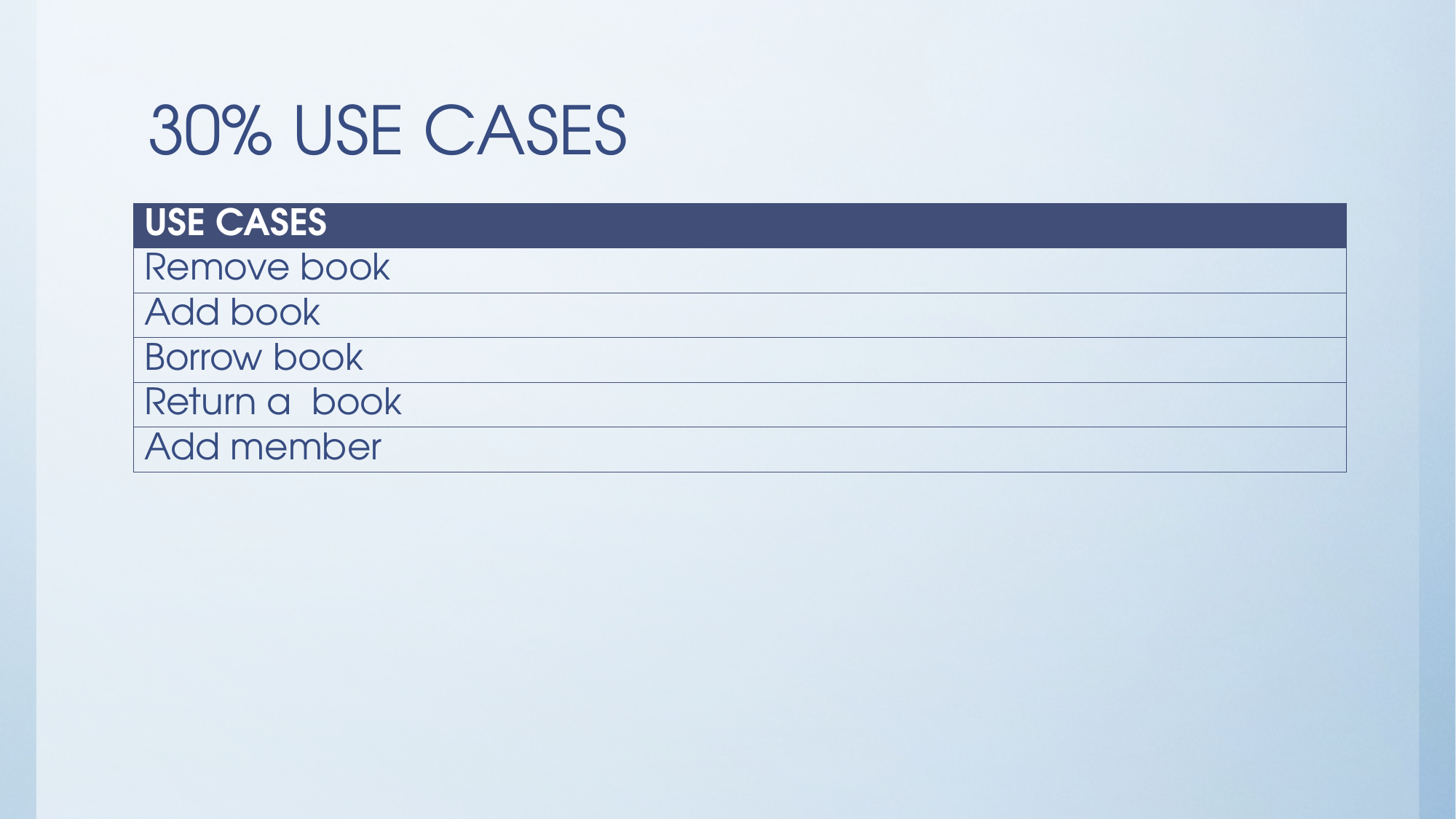

# 30% USE CASES
| USE CASES |  |
| --- | --- |
| Remove book |  |
| Add book |  |
| Borrow book |  |
| Return a book |  |
| Add member |  |